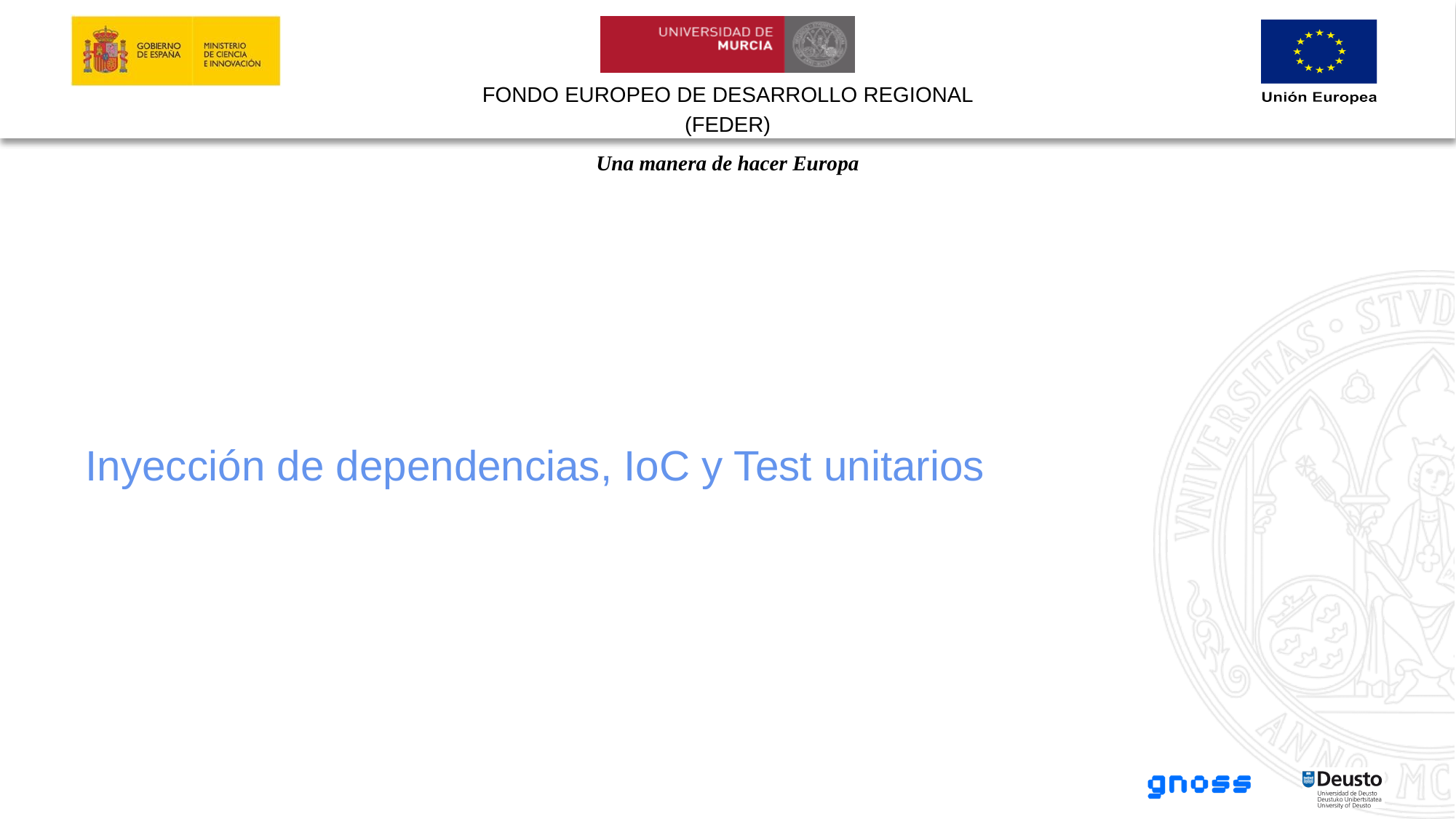

Inyección de dependencias, IoC y Test unitarios